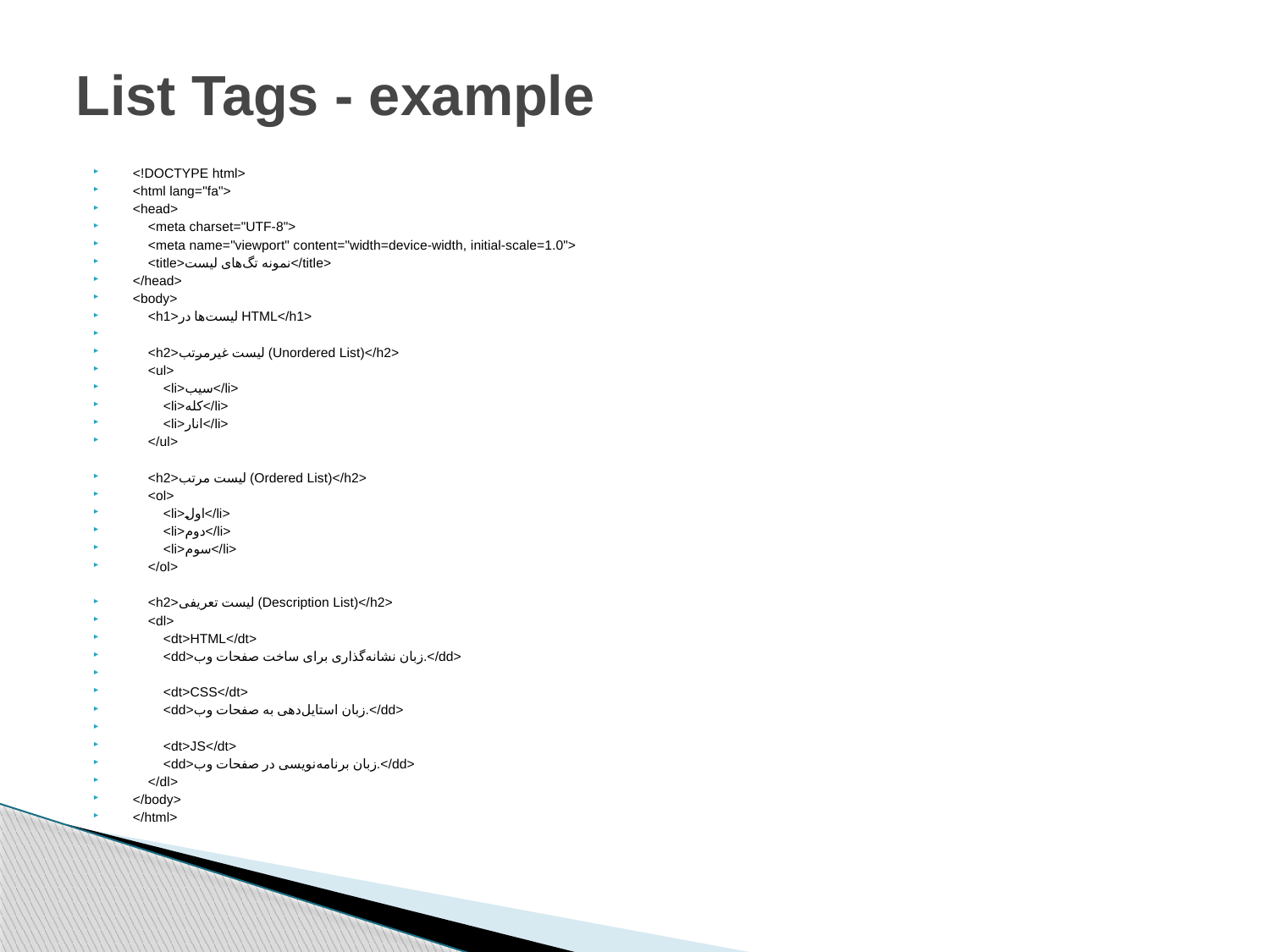

# List Tags - example
<!DOCTYPE html>
<html lang="fa">
<head>
    <meta charset="UTF-8">
    <meta name="viewport" content="width=device-width, initial-scale=1.0">
    <title>نمونه تگ‌های لیست</title>
</head>
<body>
    <h1>لیست‌ها در HTML</h1>

    <h2>لیست غیرمرتب (Unordered List)</h2>
    <ul>
        <li>سیب</li>
        <li>کله</li>
        <li>انار</li>
    </ul>

    <h2>لیست مرتب (Ordered List)</h2>
    <ol>
        <li>اول</li>
        <li>دوم</li>
        <li>سوم</li>
    </ol>

    <h2>لیست تعریفی (Description List)</h2>
    <dl>
        <dt>HTML</dt>
        <dd>زبان نشانه‌گذاری برای ساخت صفحات وب.</dd>

        <dt>CSS</dt>
        <dd>زبان استایل‌دهی به صفحات وب.</dd>

        <dt>JS</dt>
        <dd>زبان برنامه‌نویسی در صفحات وب.</dd>
    </dl>
</body>
</html>